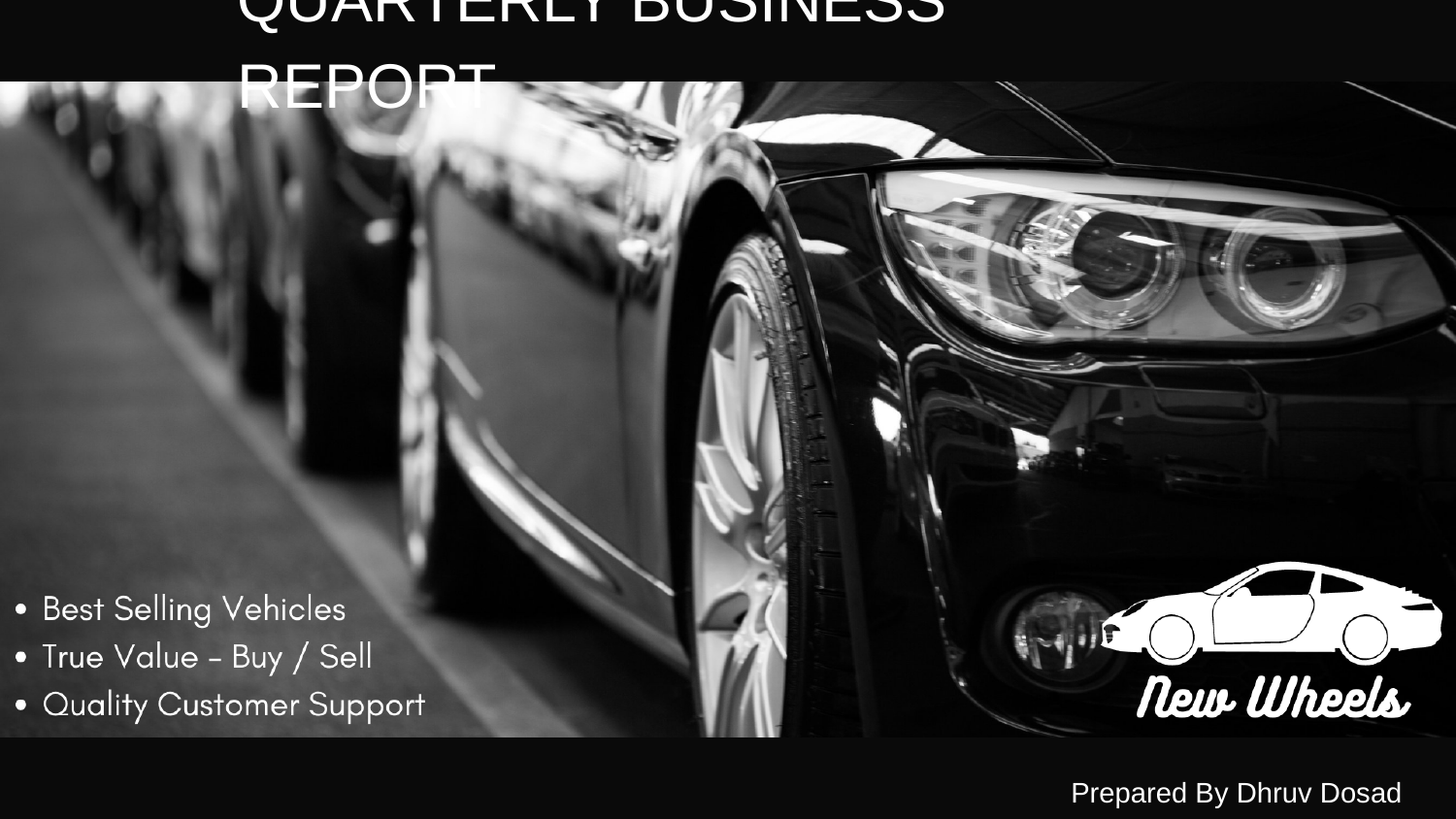

QUARTERLY BUSINESS REPORT
Prepared By Dhruv Dosad